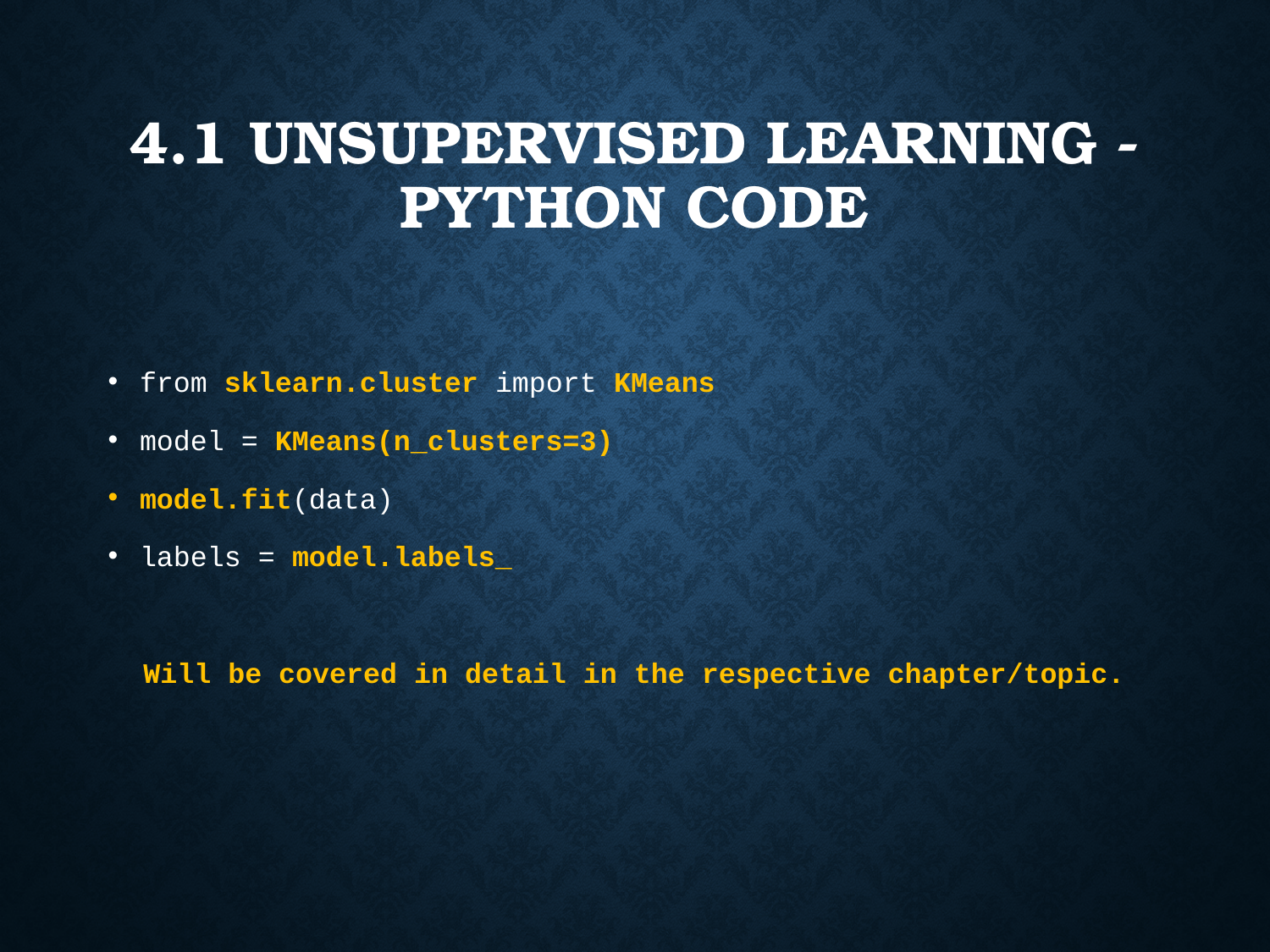

# 4.1 Unsupervised Learning - Python Code

from sklearn.cluster import KMeans
model = KMeans(n_clusters=3)
model.fit(data)
labels = model.labels_

Will be covered in detail in the respective chapter/topic.